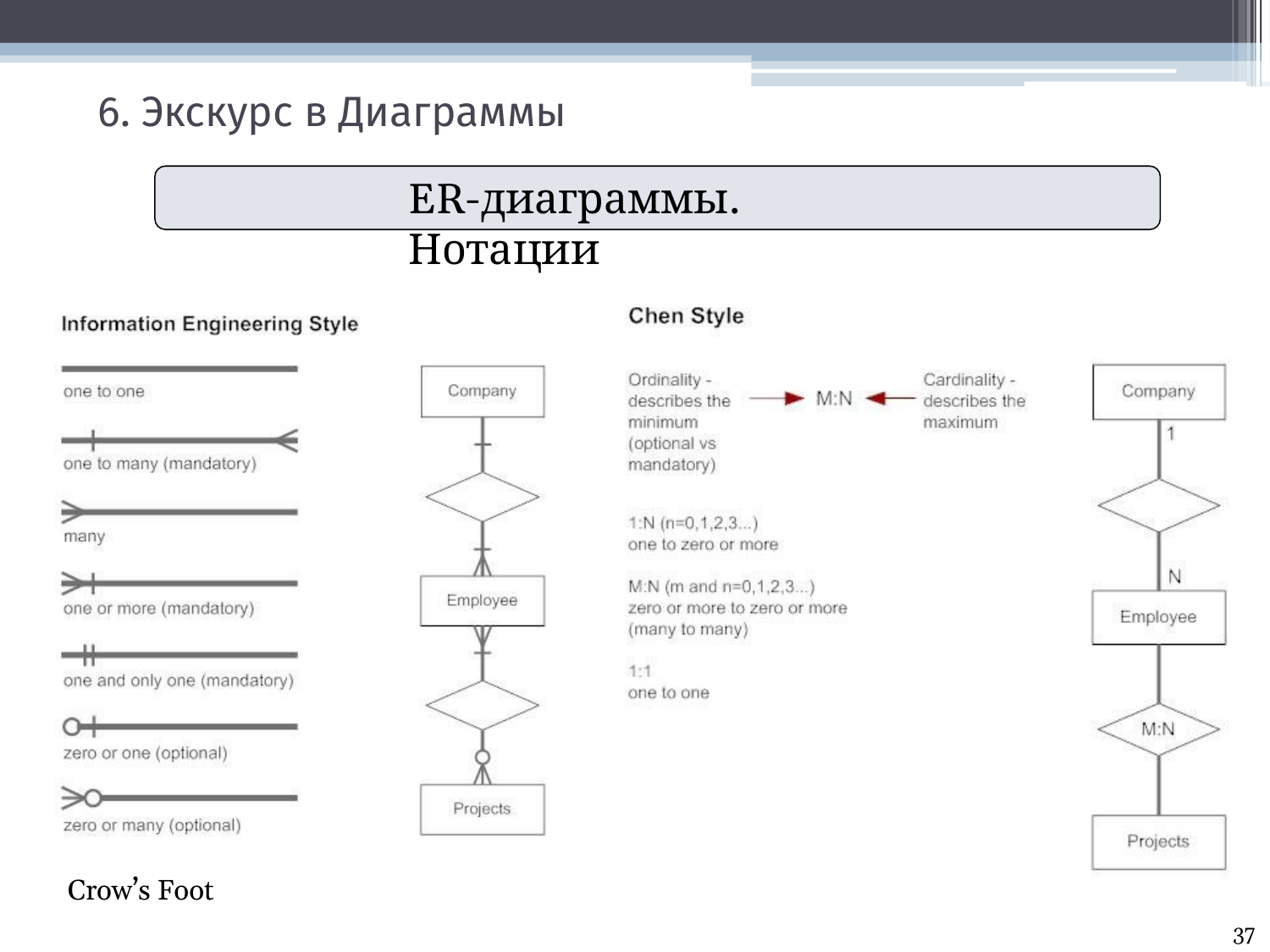

6. Экскурс в Диаграммы

ER-диаграммы. Нотации

Crow’s Foot
37